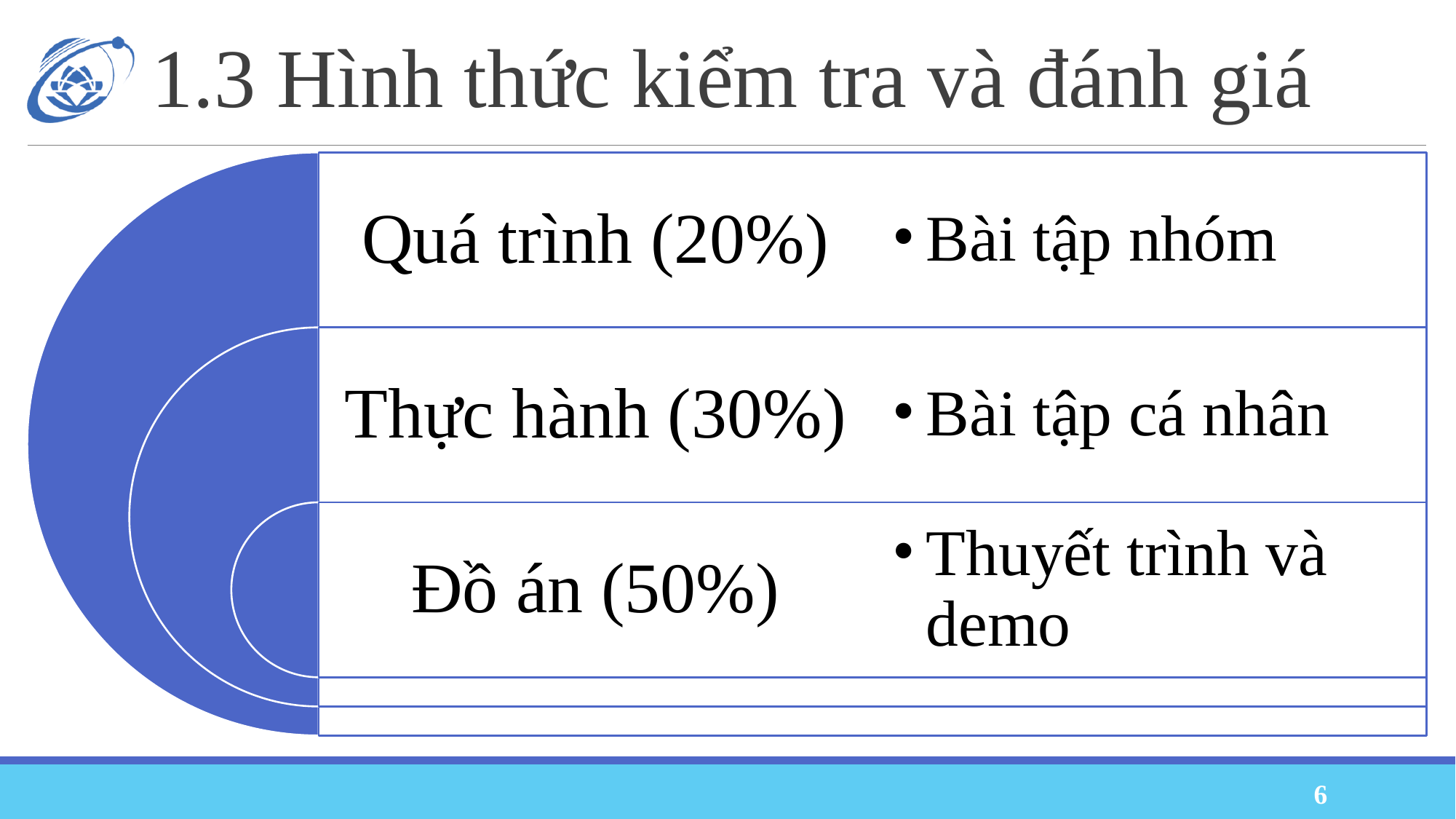

# 1.3 Hình thức kiểm tra và đánh giá

Quá trình (20%)

Bài tập nhóm

Thực hành (30%)

Bài tập cá nhân

Đồ án (50%)

Thuyết trình và demo
6